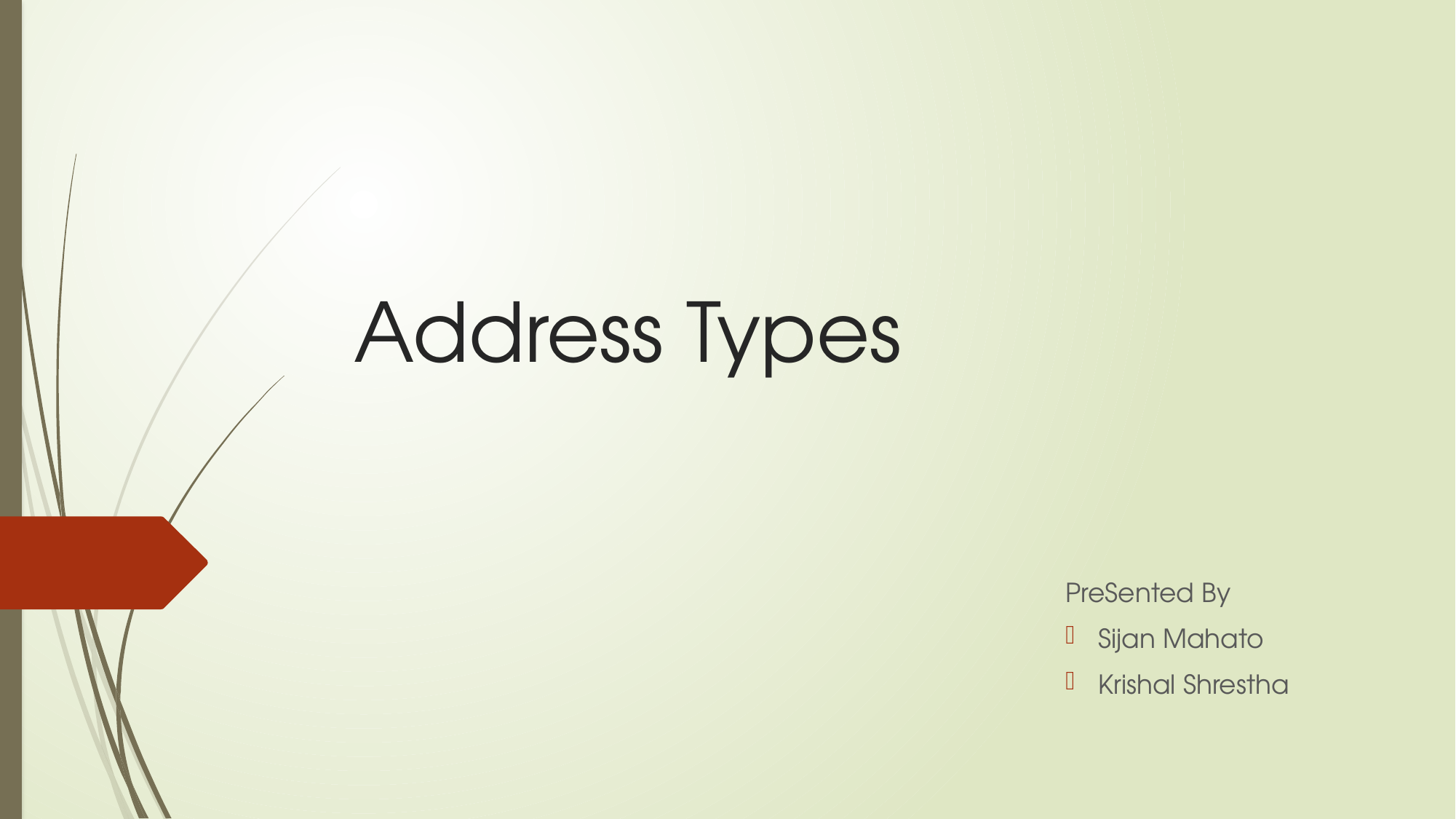

# Address Types
PreSented By
Sijan Mahato
Krishal Shrestha